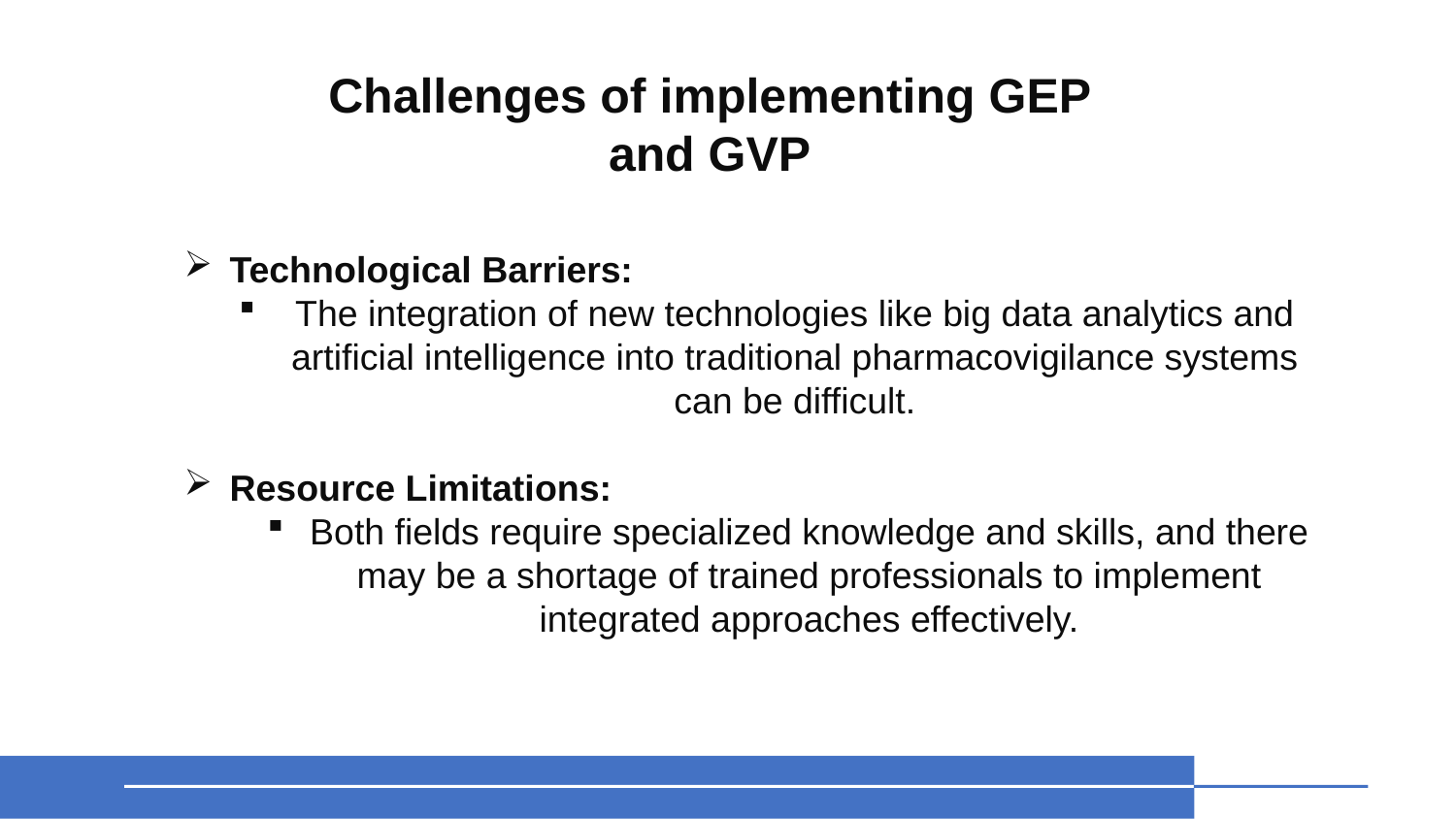

Challenges of implementing GEP and GVP
Technological Barriers:
The integration of new technologies like big data analytics and artificial intelligence into traditional pharmacovigilance systems can be difficult.

Resource Limitations:
Both fields require specialized knowledge and skills, and there may be a shortage of trained professionals to implement integrated approaches effectively.